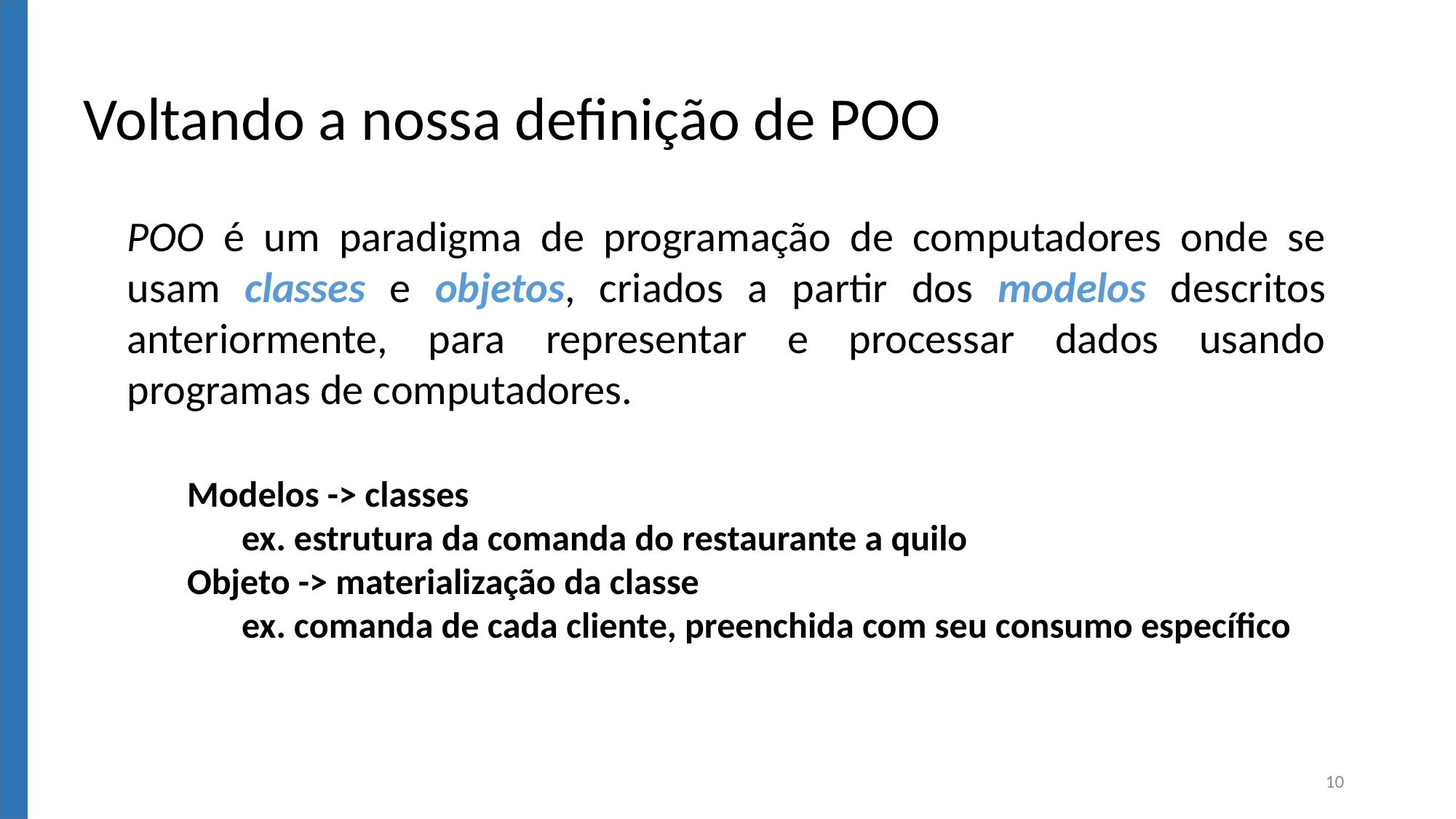

Voltando a nossa definição de POO

POO é um paradigma de programação de computadores onde se usam classes e objetos, criados a partir dos modelos descritos anteriormente, para representar e processar dados usando programas de computadores.
Modelos -> classes
ex. estrutura da comanda do restaurante a quilo
Objeto -> materialização da classe
ex. comanda de cada cliente, preenchida com seu consumo específico
10